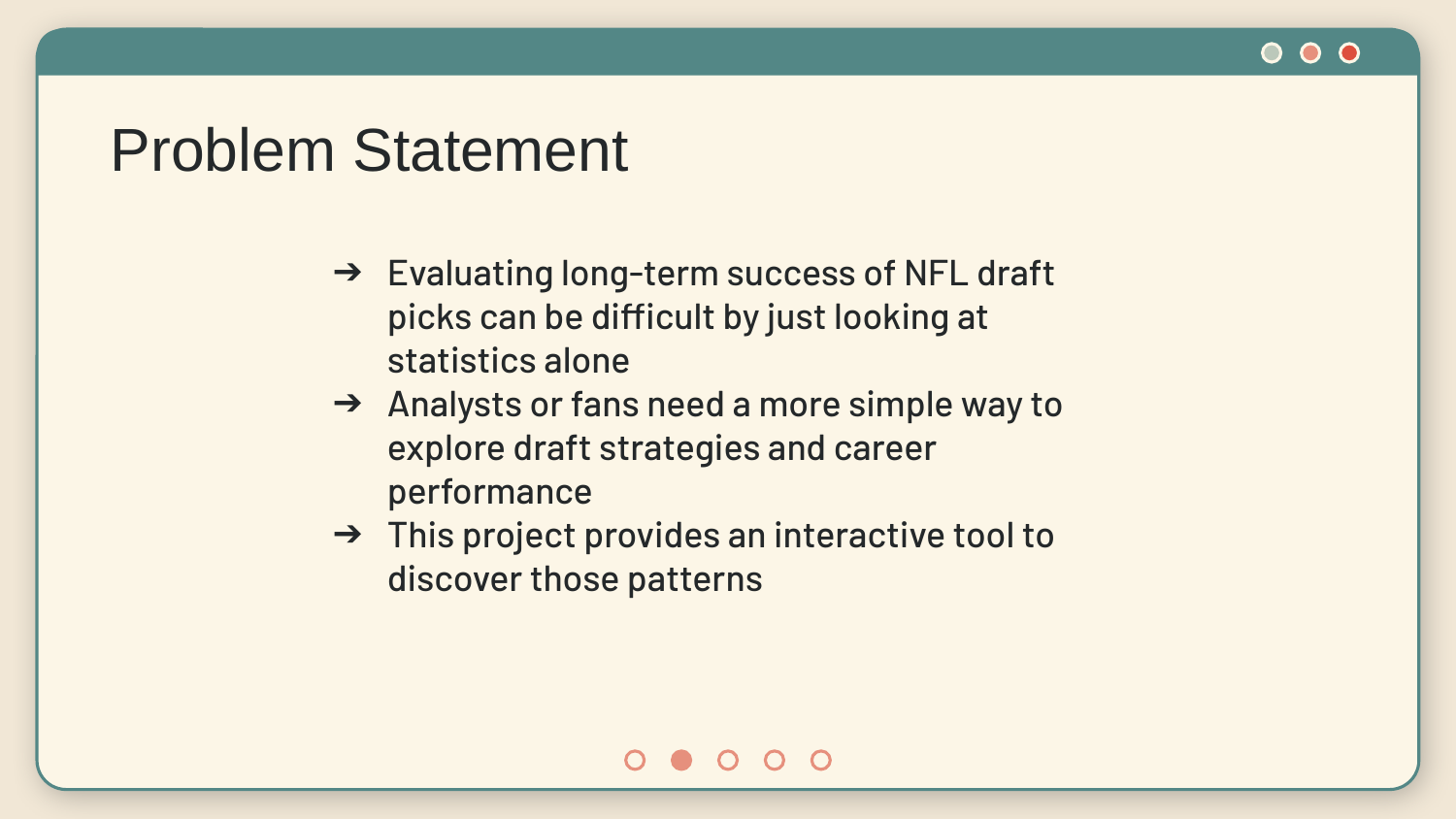

# Problem Statement
Evaluating long-term success of NFL draft picks can be difficult by just looking at statistics alone
Analysts or fans need a more simple way to explore draft strategies and career performance
This project provides an interactive tool to discover those patterns